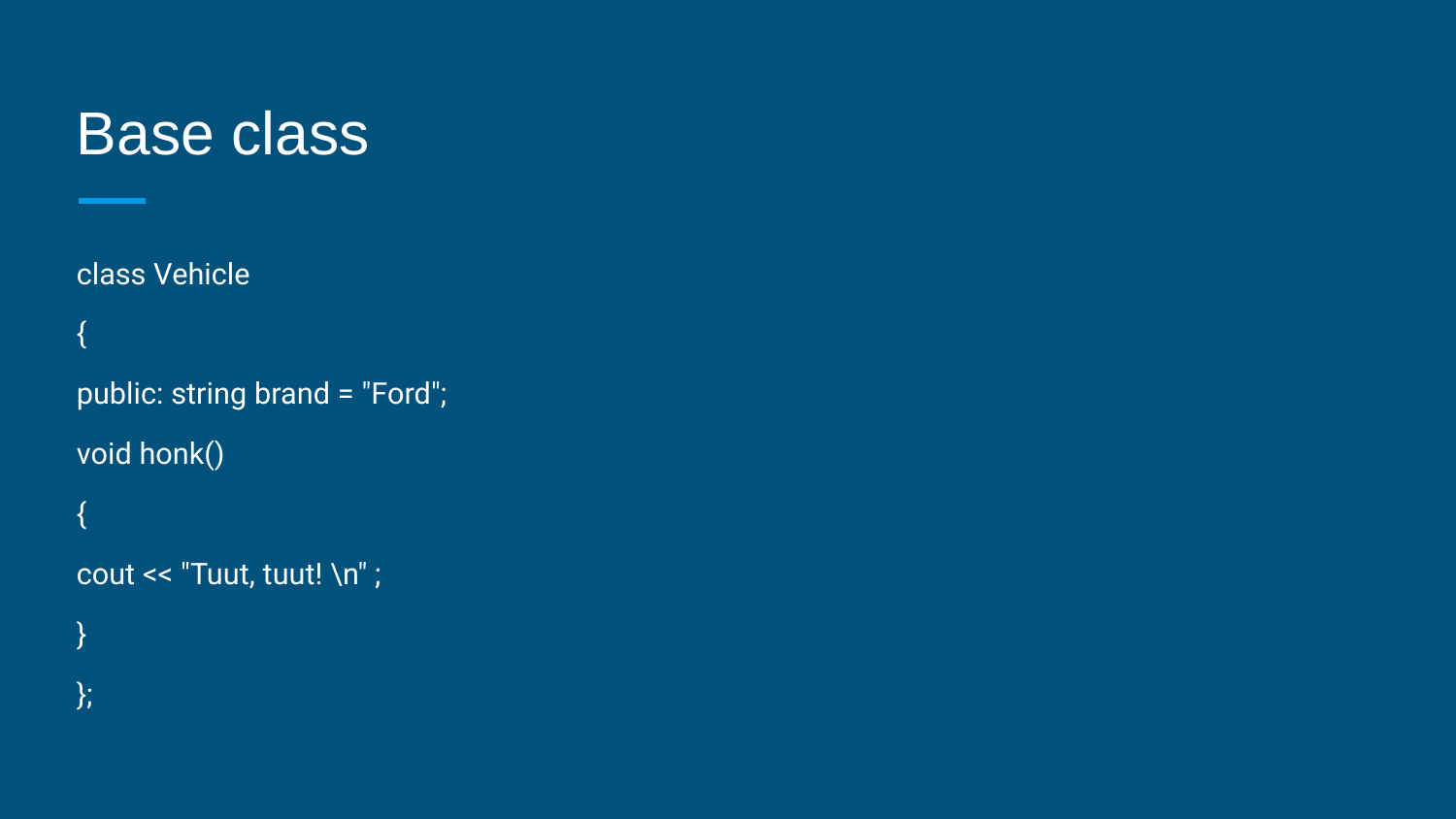

# Base class
class Vehicle
{
public: string brand = "Ford";
void honk()
{
cout << "Tuut, tuut! \n" ;
}
};